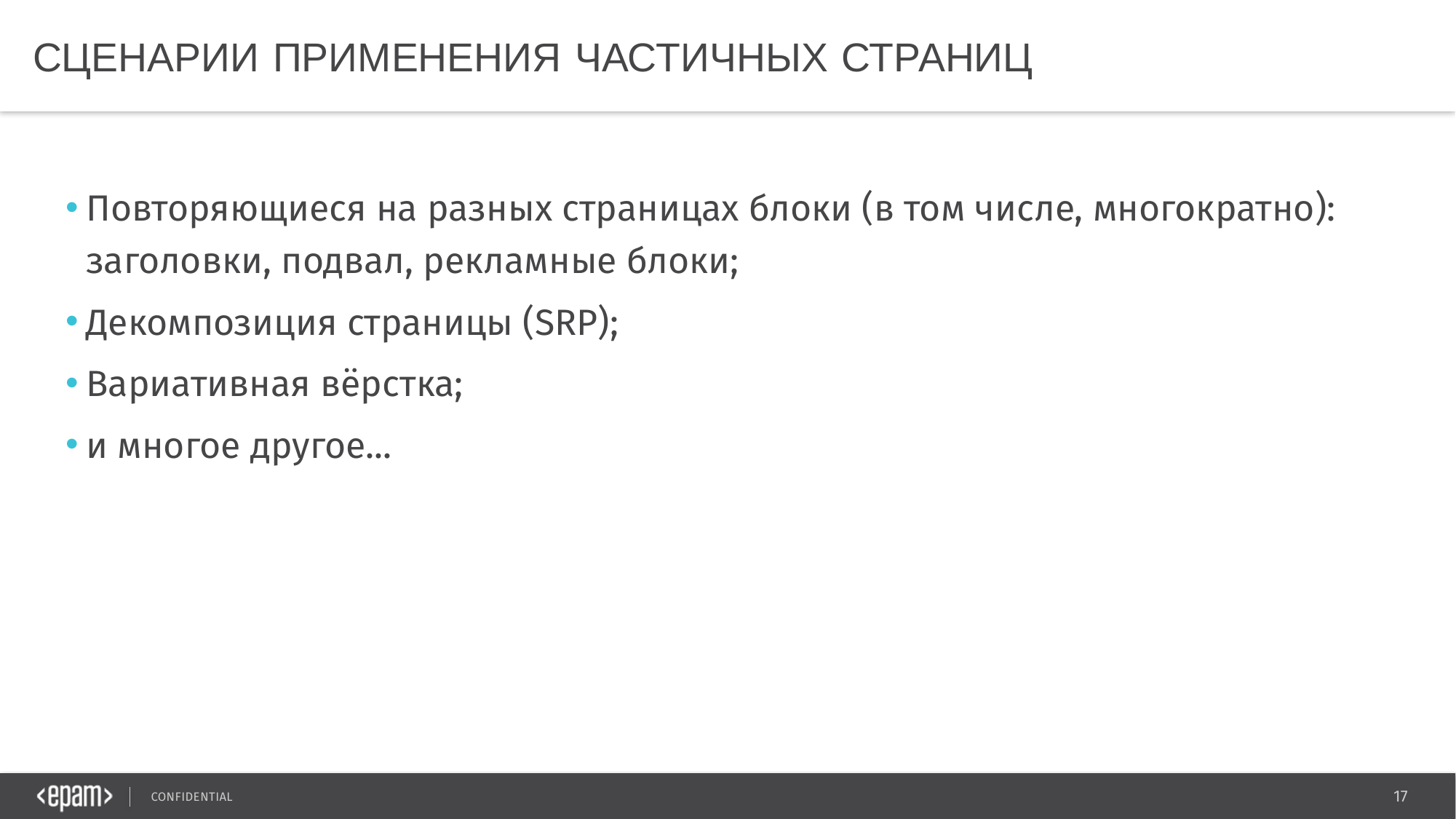

# Сценарии применения частичных страниц
Повторяющиеся на разных страницах блоки (в том числе, многократно): заголовки, подвал, рекламные блоки;
Декомпозиция страницы (SRP);
Вариативная вёрстка;
и многое другое...